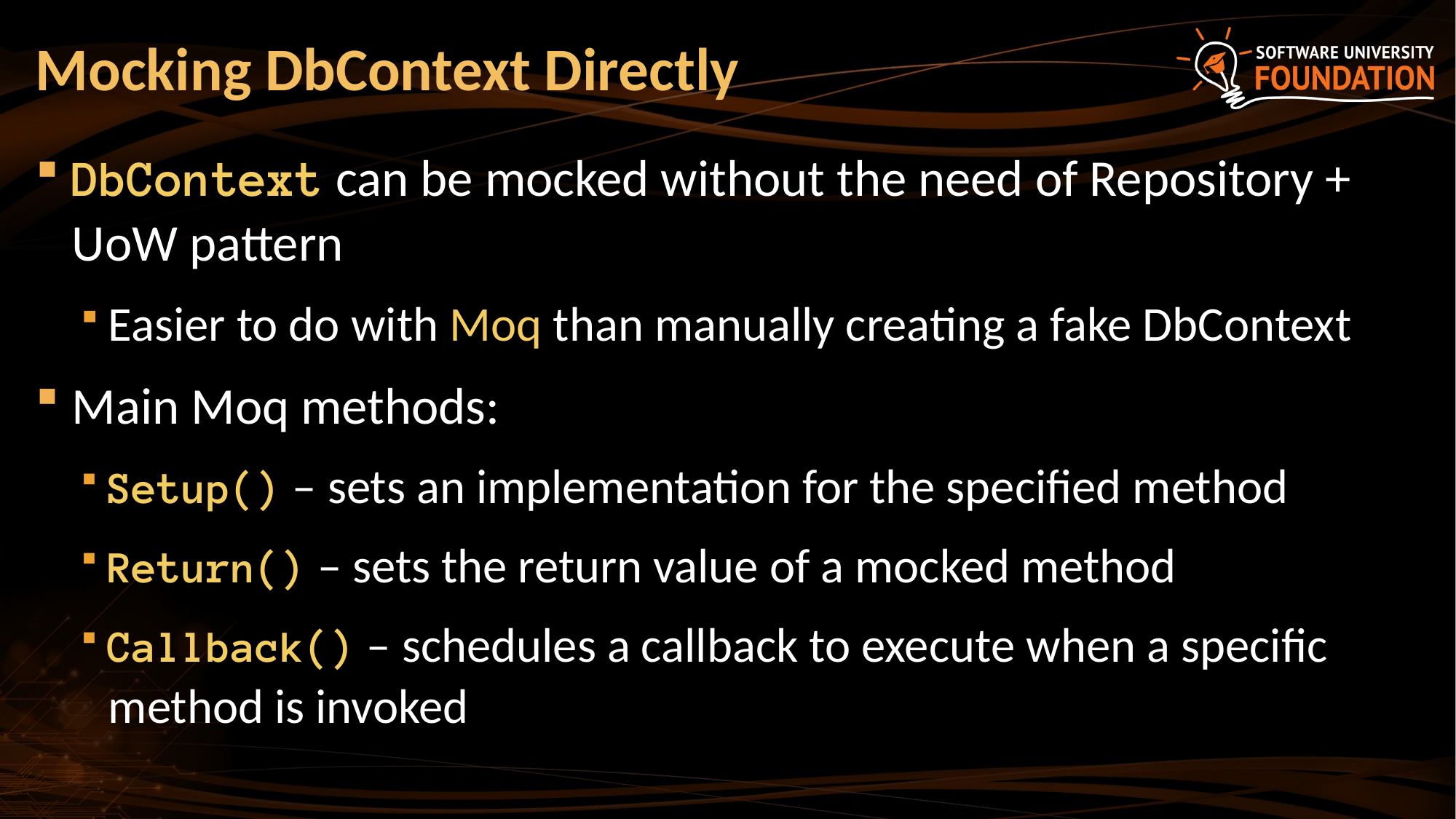

# Mocking DbContext Directly
DbContext can be mocked without the need of Repository + UoW pattern
Easier to do with Moq than manually creating a fake DbContext
Main Moq methods:
Setup() – sets an implementation for the specified method
Return() – sets the return value of a mocked method
Callback() – schedules a callback to execute when a specific method is invoked